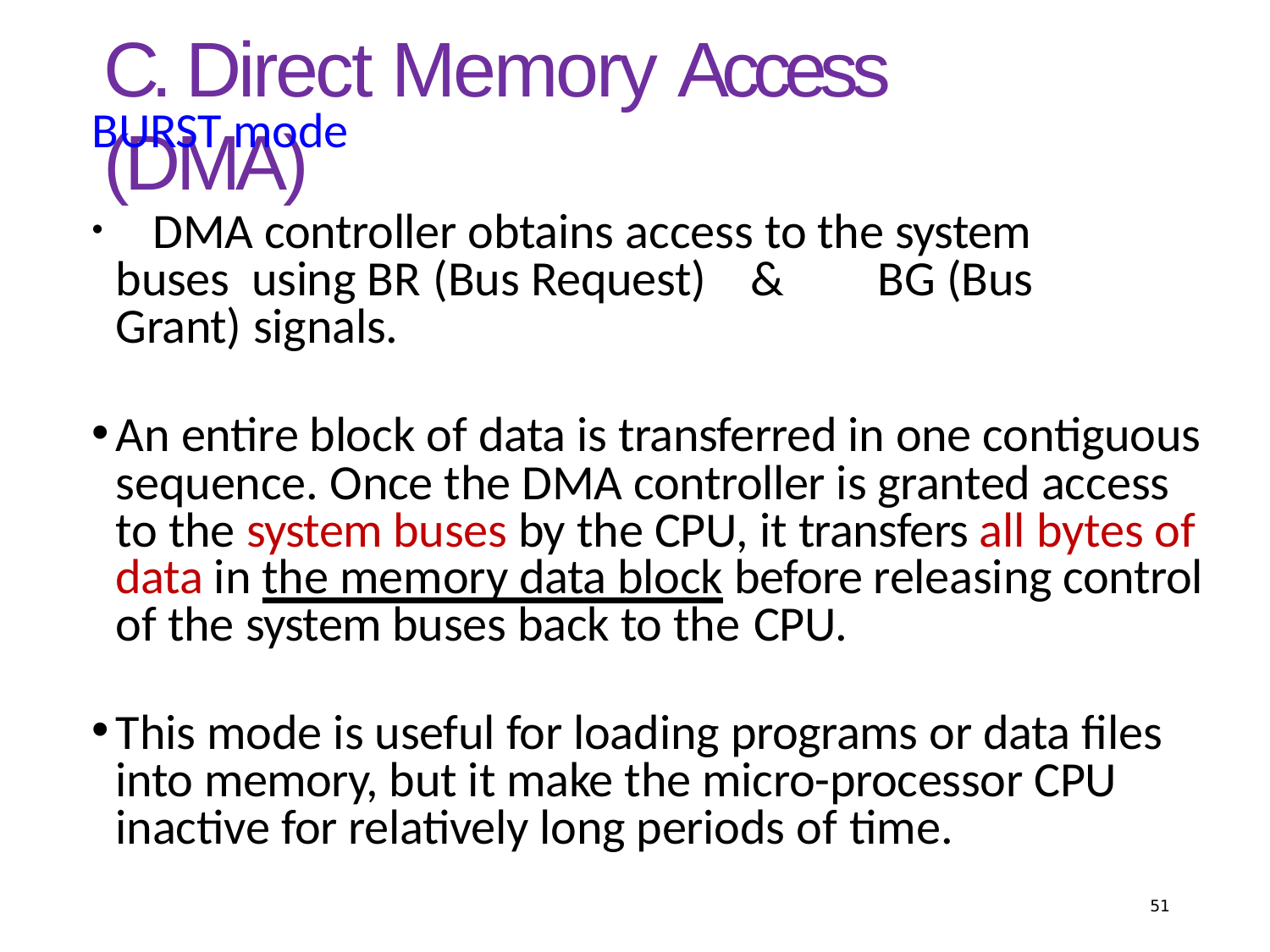

# C. Direct Memory Access (DMA)
BURST mode

	DMA controller obtains access to the system buses  using BR (Bus Request)	&	BG (Bus Grant) signals.

An entire block of data is transferred in one contiguous  sequence. Once the DMA controller is granted access  to the system buses by the CPU, it transfers all bytes of  data in the memory data block before releasing control  of the system buses back to the CPU.

This mode is useful for loading programs or data files  into memory, but it make the micro-processor CPU  inactive for relatively long periods of time.
51